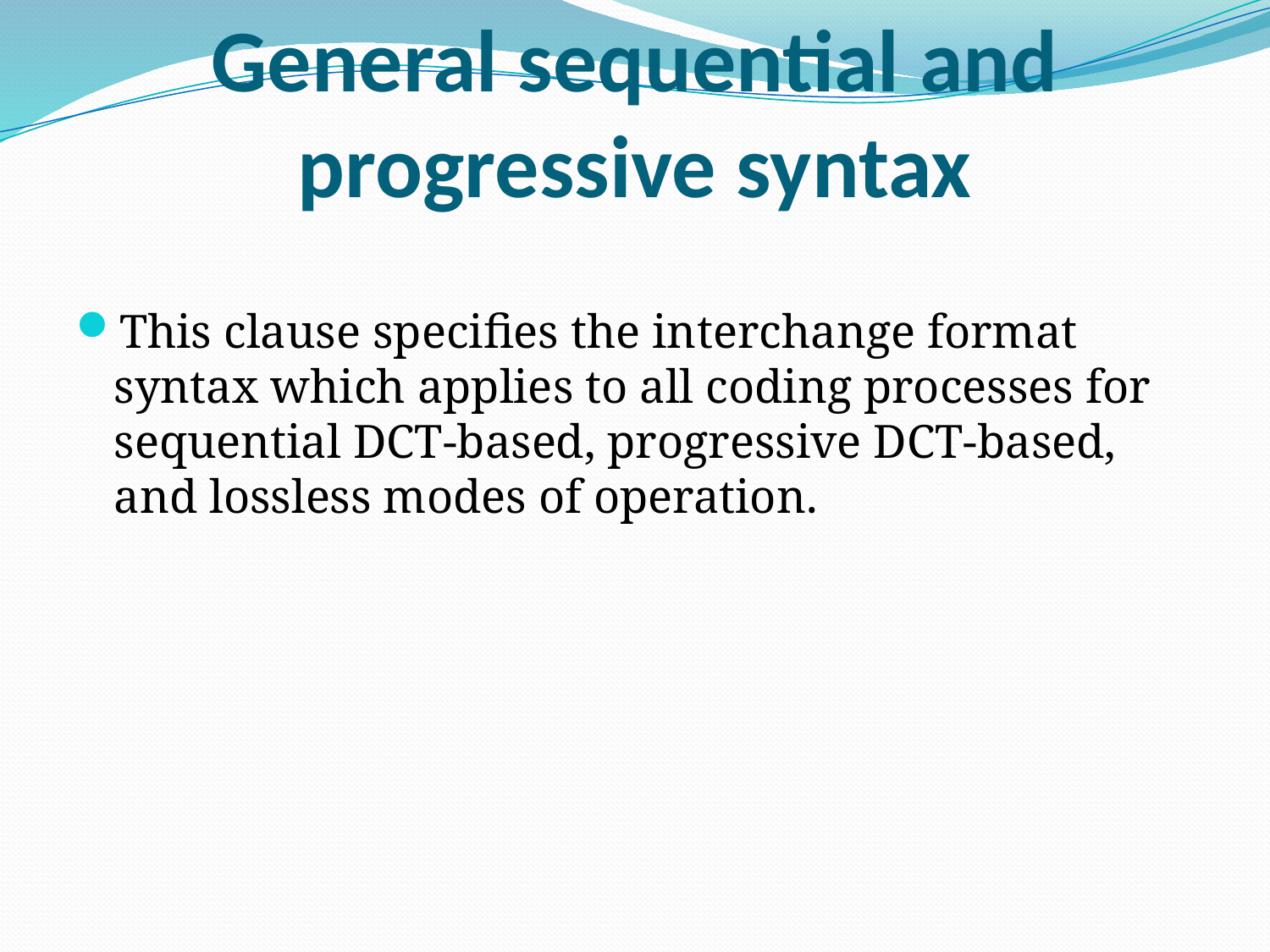

# General sequential and progressive syntax
This clause specifies the interchange format syntax which applies to all coding processes for sequential DCT-based, progressive DCT-based, and lossless modes of operation.